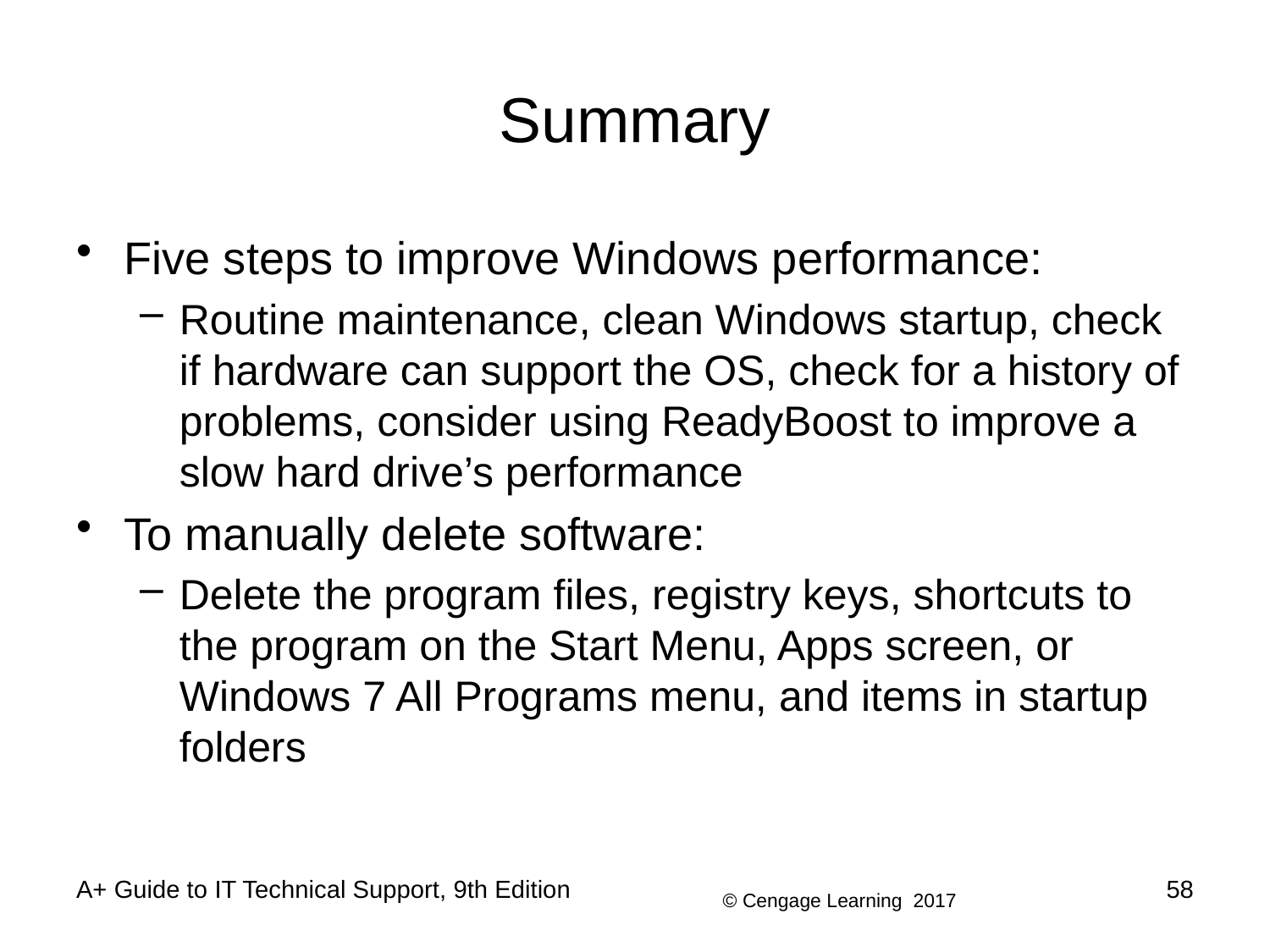

# Summary
Five steps to improve Windows performance:
Routine maintenance, clean Windows startup, check if hardware can support the OS, check for a history of problems, consider using ReadyBoost to improve a slow hard drive’s performance
To manually delete software:
Delete the program files, registry keys, shortcuts to the program on the Start Menu, Apps screen, or Windows 7 All Programs menu, and items in startup folders
A+ Guide to IT Technical Support, 9th Edition
58